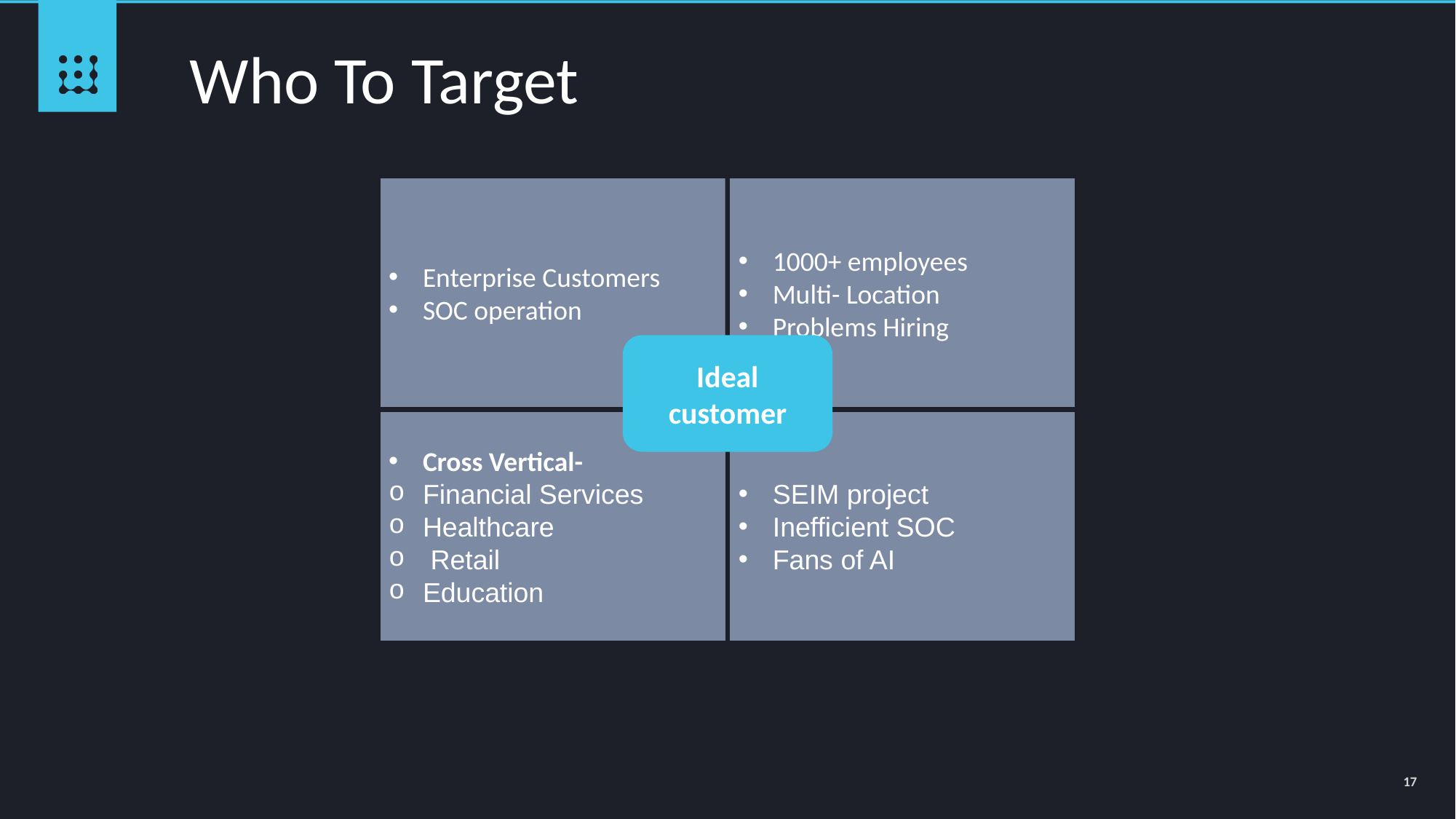

Who To Target
Enterprise Customers
SOC operation

1000+ employees
Multi- Location
Problems Hiring

Ideal customer
Cross Vertical-
Financial Services
Healthcare
 Retail
Education

SEIM project
Inefficient SOC
Fans of AI
17